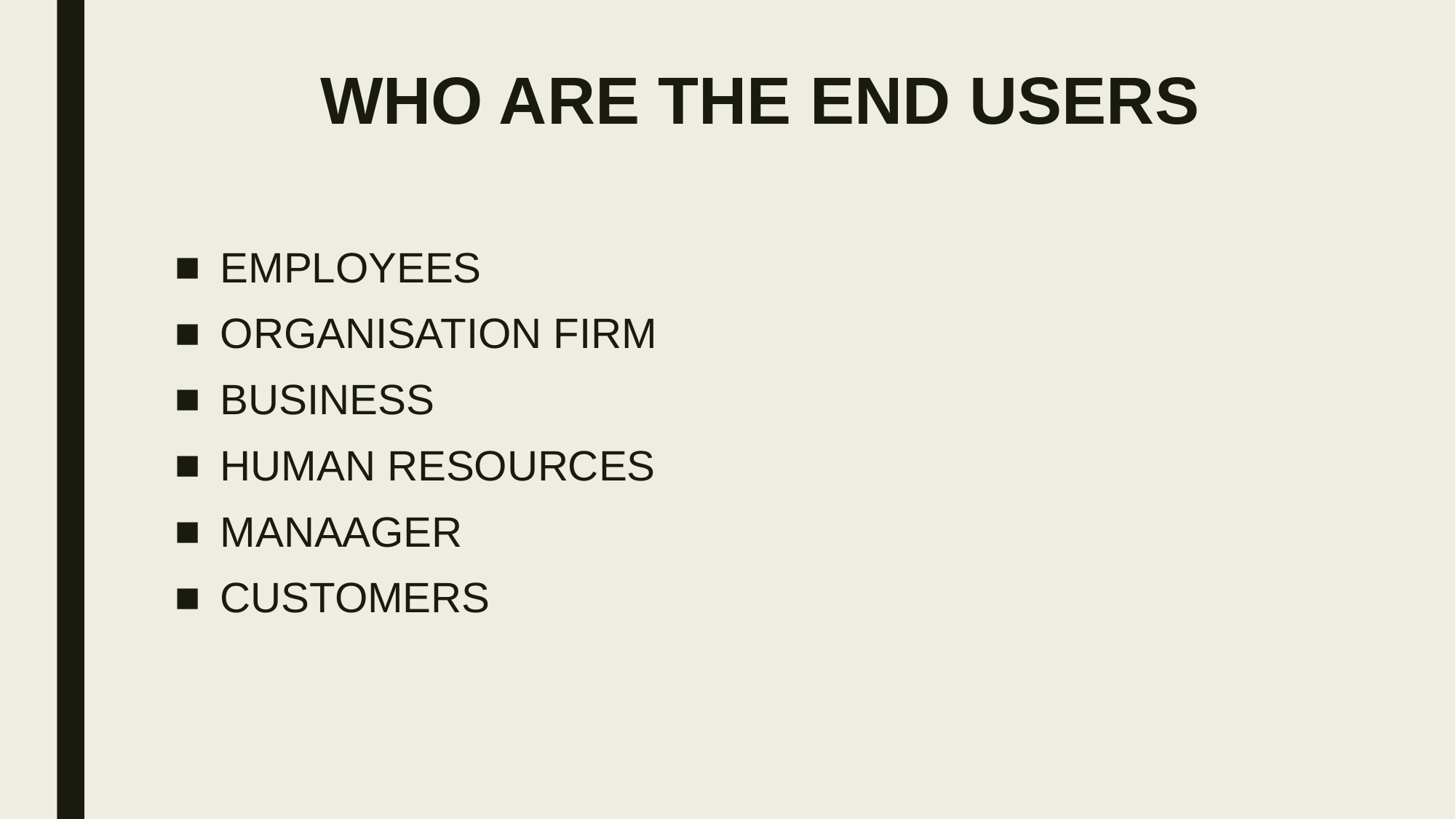

# WHO ARE THE END USERS
EMPLOYEES
ORGANISATION FIRM
BUSINESS
HUMAN RESOURCES
MANAAGER
CUSTOMERS